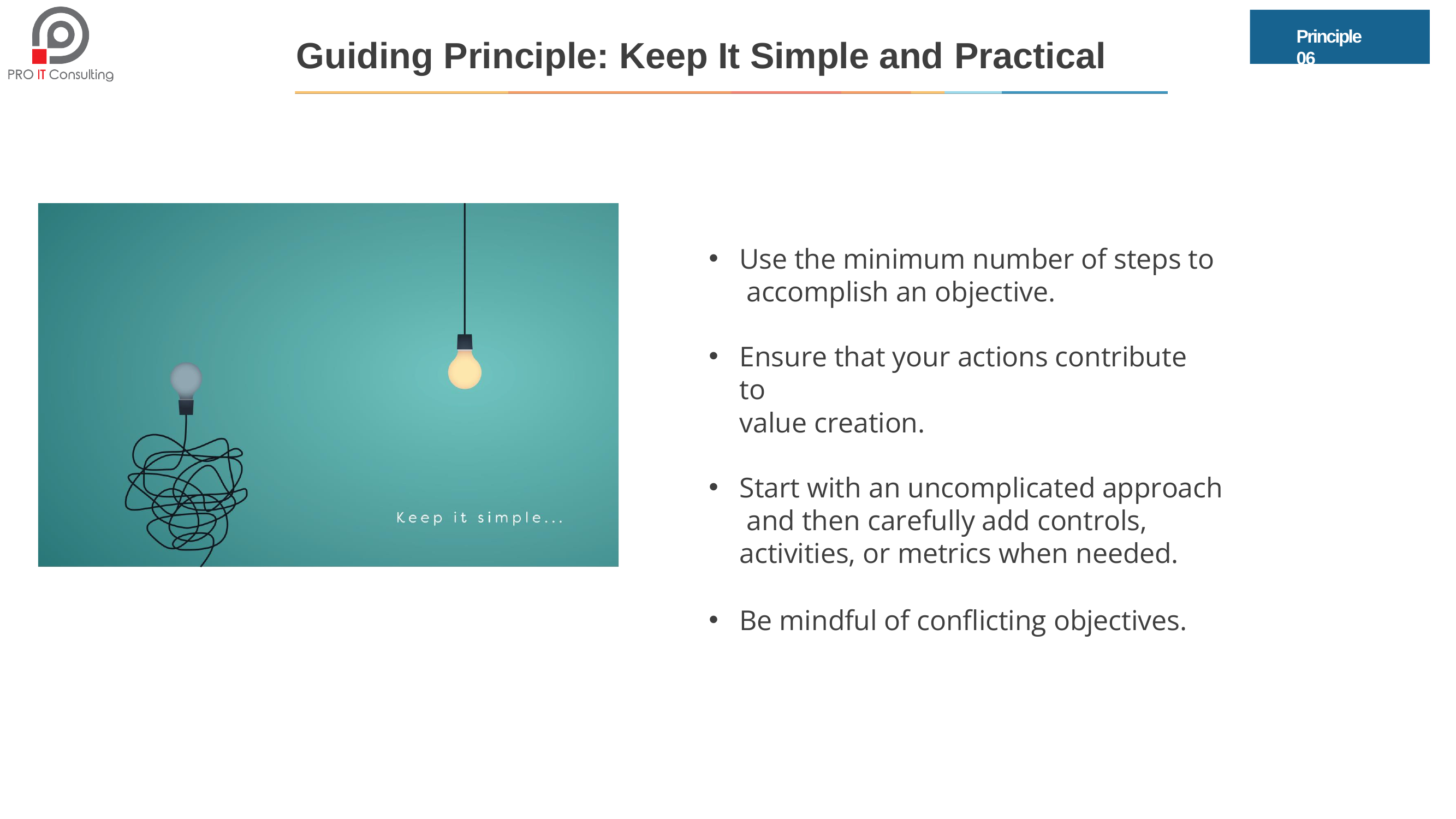

Principle 06
# Guiding Principle: Keep It Simple and Practical

Use the minimum number of steps to  accomplish an objective.
Ensure that your actions contribute to
value creation.
Start with an uncomplicated approach  and then carefully add controls,  activities, or metrics when needed.

Be mindful of conflicting objectives.